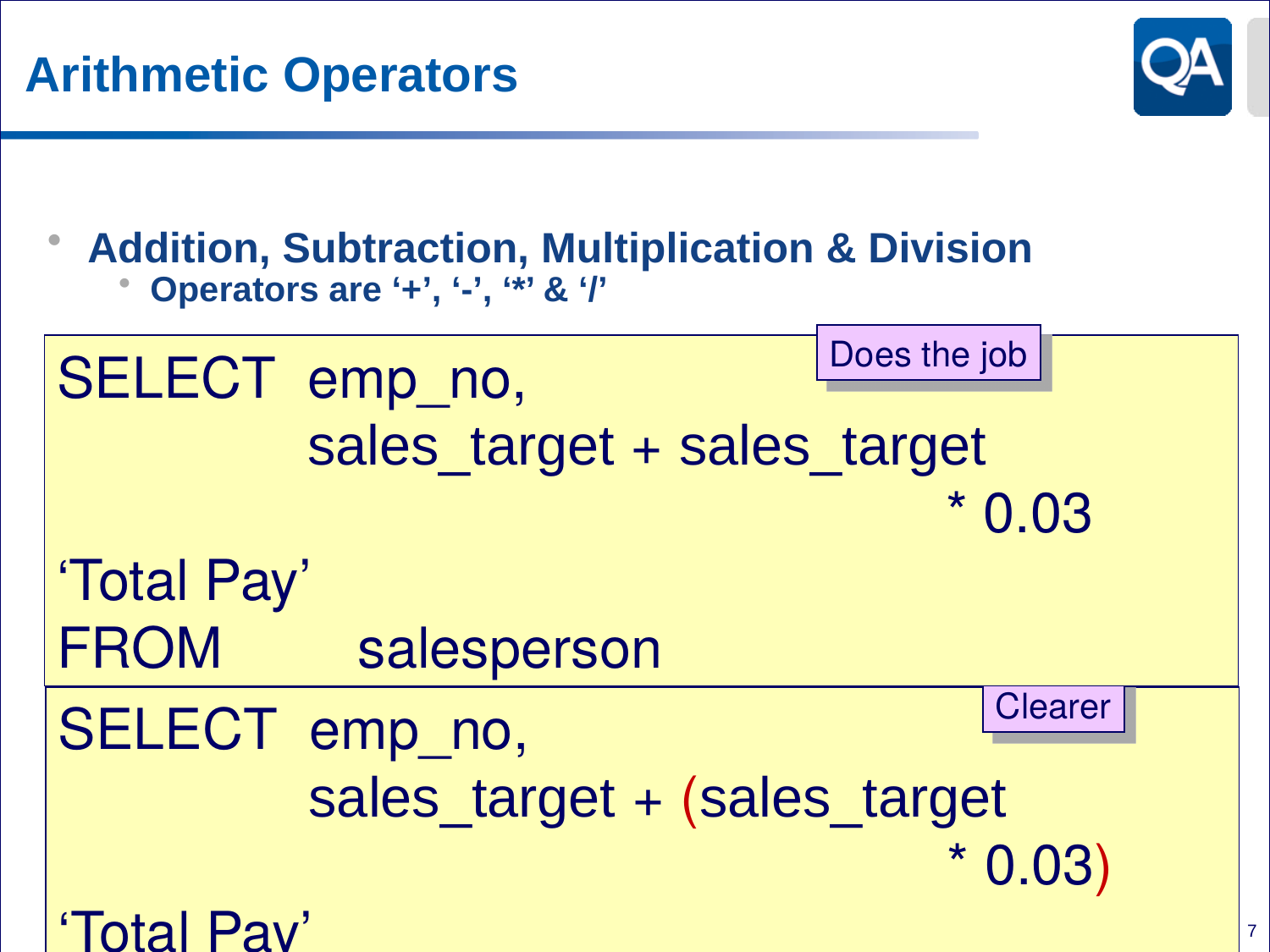

# Arithmetic Operators

Addition, Subtraction, Multiplication & Division
Operators are ‘+’, ‘-’, ‘*’ & ‘/’

Note ‘order of precedence’ of mathematical operators
Use parentheses to emphasise and clarify

Does the job
SELECT  emp_no,
                sales_target + sales_target
							* 0.03 ‘Total Pay’
FROM 	   salesperson
Clearer
SELECT  emp_no,
                sales_target + (sales_target
							* 0.03) ‘Total Pay’
FROM 	   salesperson